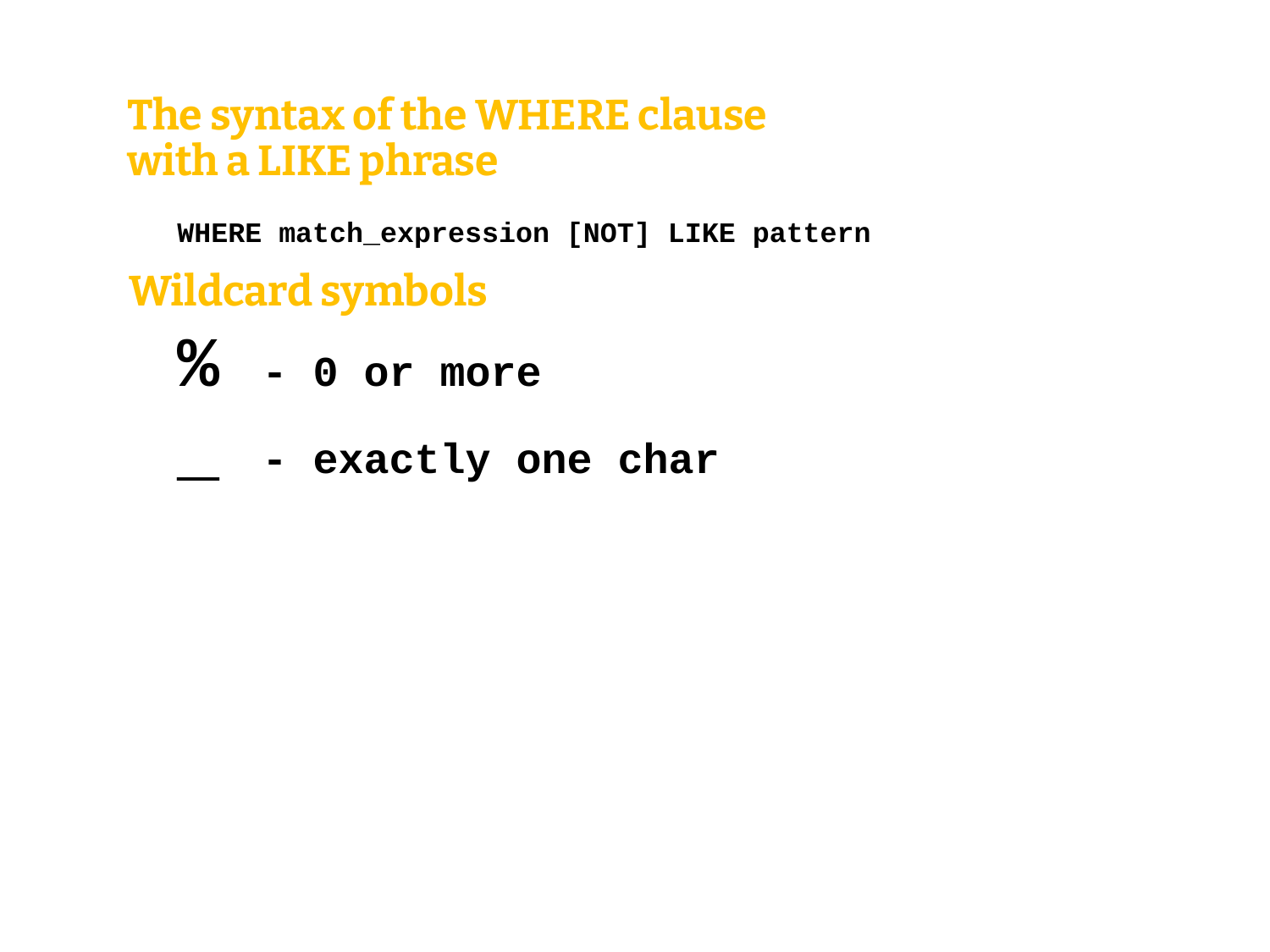

# The syntax of the WHERE clause with a LIKE phrase
WHERE match_expression [NOT] LIKE pattern
Wildcard symbols
% - 0 or more
_ - exactly one char